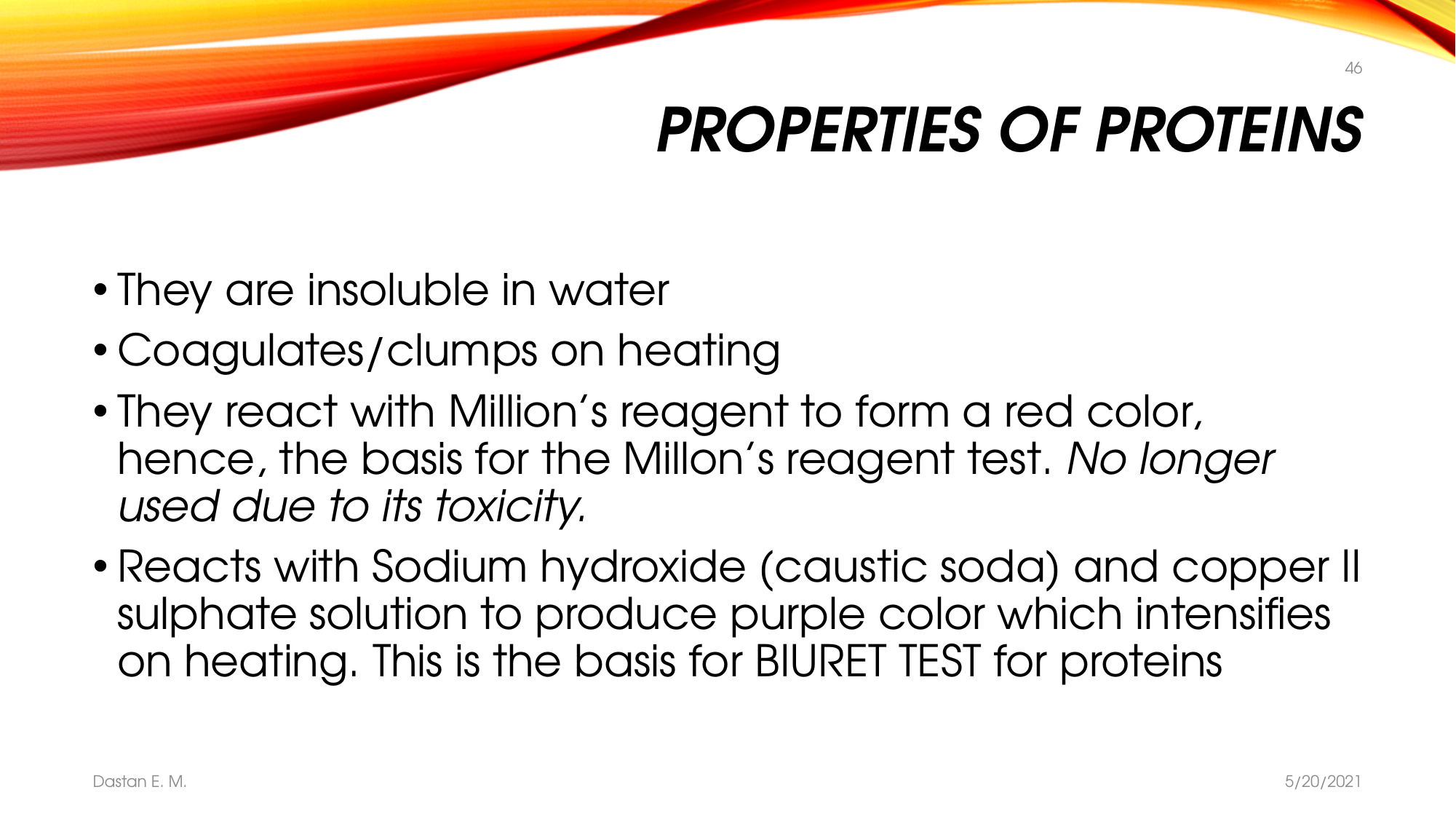

46
# Properties of Proteins
They are insoluble in water
Coagulates/clumps on heating
They react with Million’s reagent to form a red color, hence, the basis for the Millon’s reagent test. No longer used due to its toxicity.
Reacts with Sodium hydroxide (caustic soda) and copper II sulphate solution to produce purple color which intensifies on heating. This is the basis for BIURET TEST for proteins
Dastan E. M.
5/20/2021